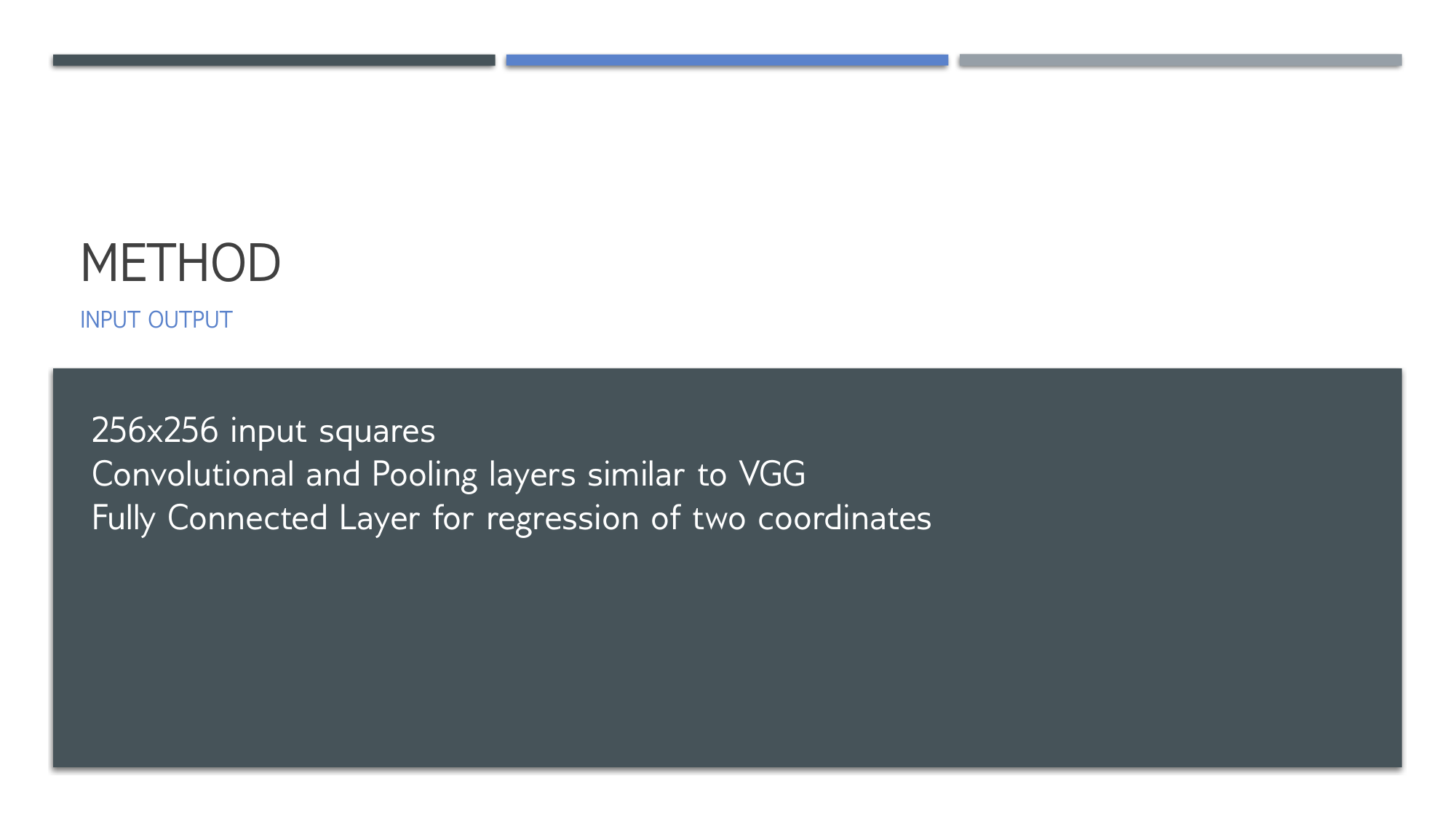

# Method
Input Output
256x256 input squares
Convolutional and Pooling layers similar to VGG
Fully Connected Layer for regression of two coordinates